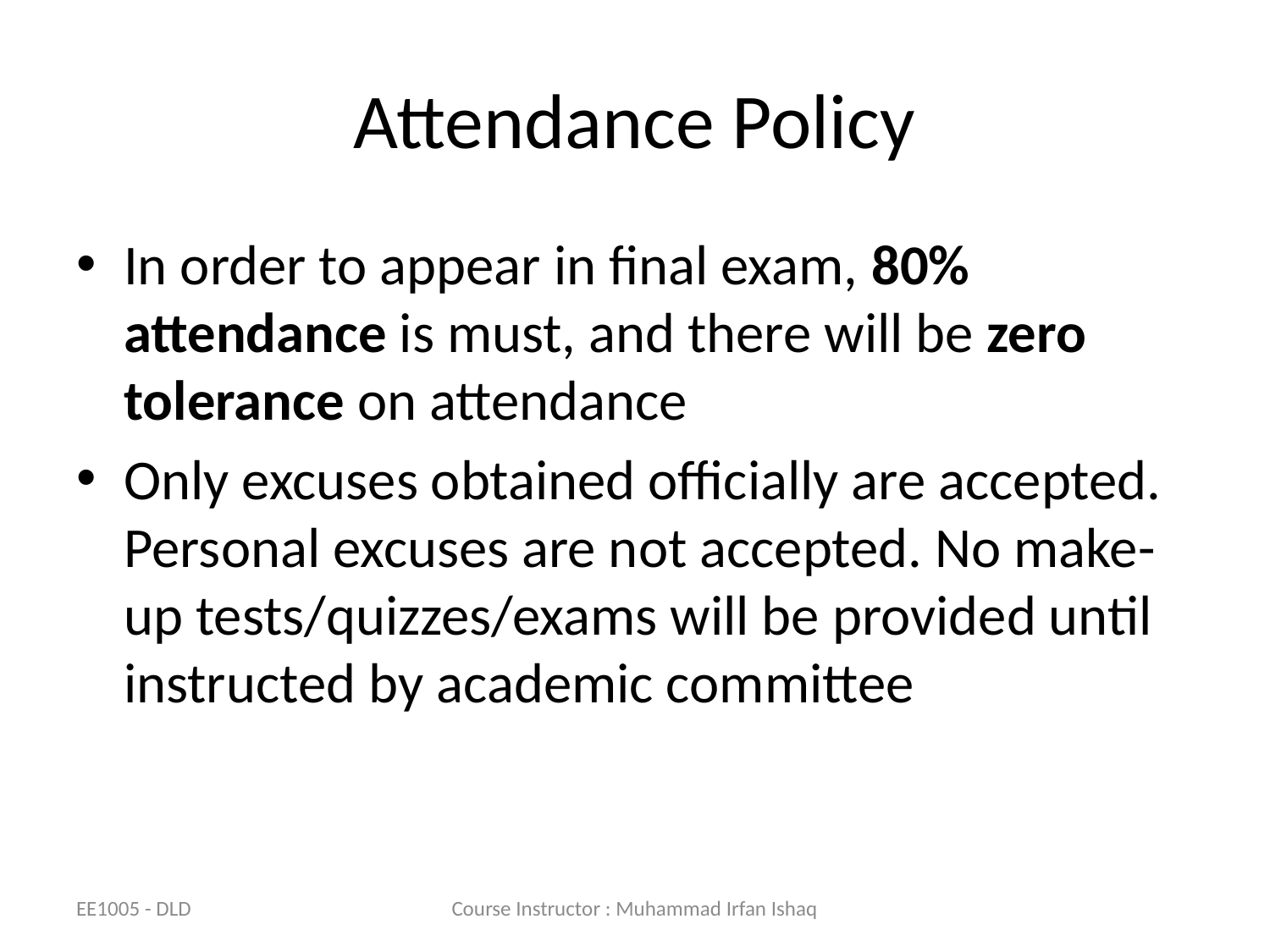

# Attendance Policy
In order to appear in final exam, 80% attendance is must, and there will be zero tolerance on attendance
Only excuses obtained officially are accepted. Personal excuses are not accepted. No make-up tests/quizzes/exams will be provided until instructed by academic committee

EE1005 - DLD
Course Instructor : Muhammad Irfan Ishaq